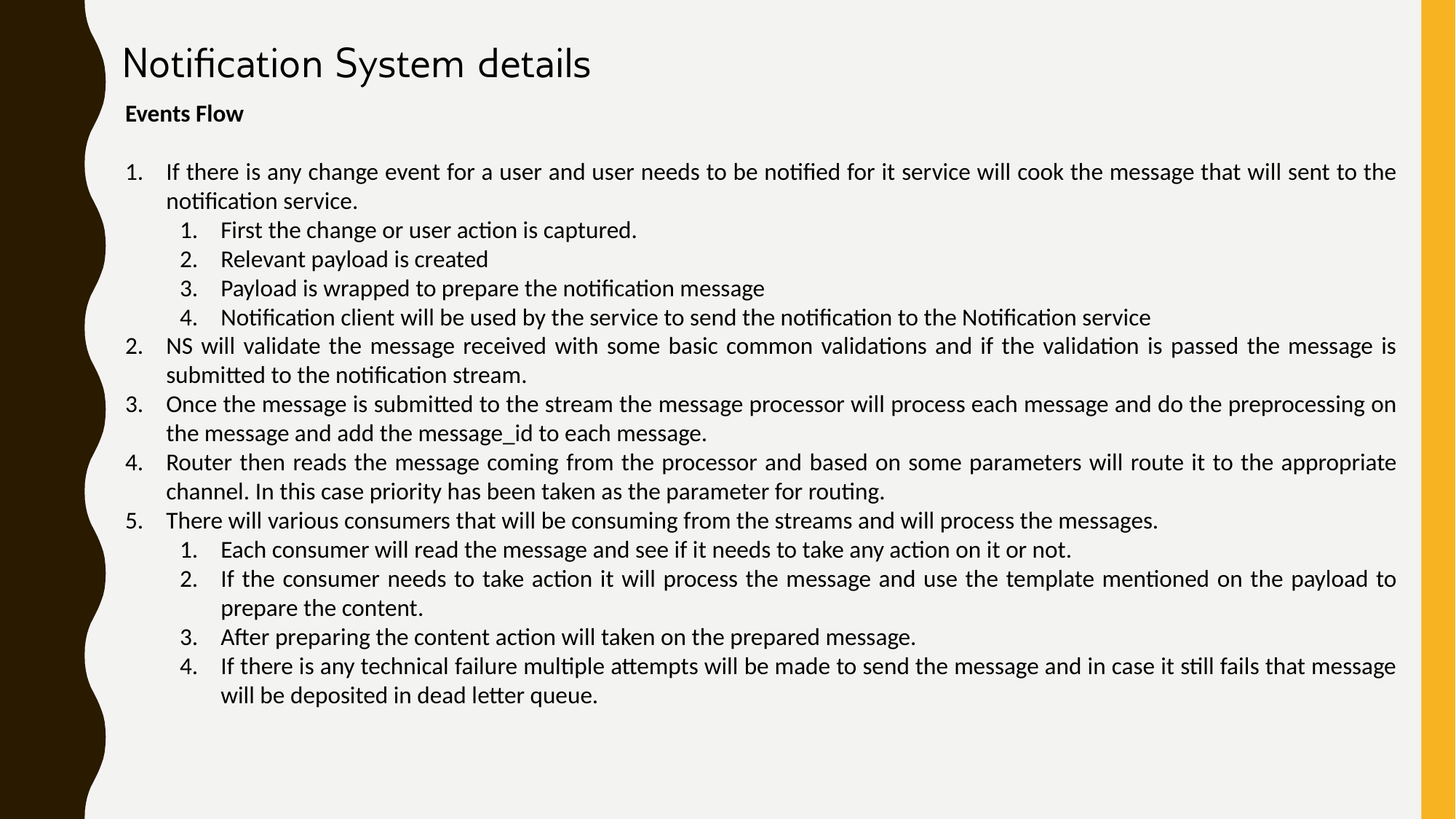

Notification System details
Events Flow

If there is any change event for a user and user needs to be notified for it service will cook the message that will sent to the notification service.
First the change or user action is captured.
Relevant payload is created
Payload is wrapped to prepare the notification message
Notification client will be used by the service to send the notification to the Notification service
NS will validate the message received with some basic common validations and if the validation is passed the message is submitted to the notification stream.
Once the message is submitted to the stream the message processor will process each message and do the preprocessing on the message and add the message_id to each message.
Router then reads the message coming from the processor and based on some parameters will route it to the appropriate channel. In this case priority has been taken as the parameter for routing.
There will various consumers that will be consuming from the streams and will process the messages.
Each consumer will read the message and see if it needs to take any action on it or not.
If the consumer needs to take action it will process the message and use the template mentioned on the payload to prepare the content.
After preparing the content action will taken on the prepared message.
If there is any technical failure multiple attempts will be made to send the message and in case it still fails that message will be deposited in dead letter queue.